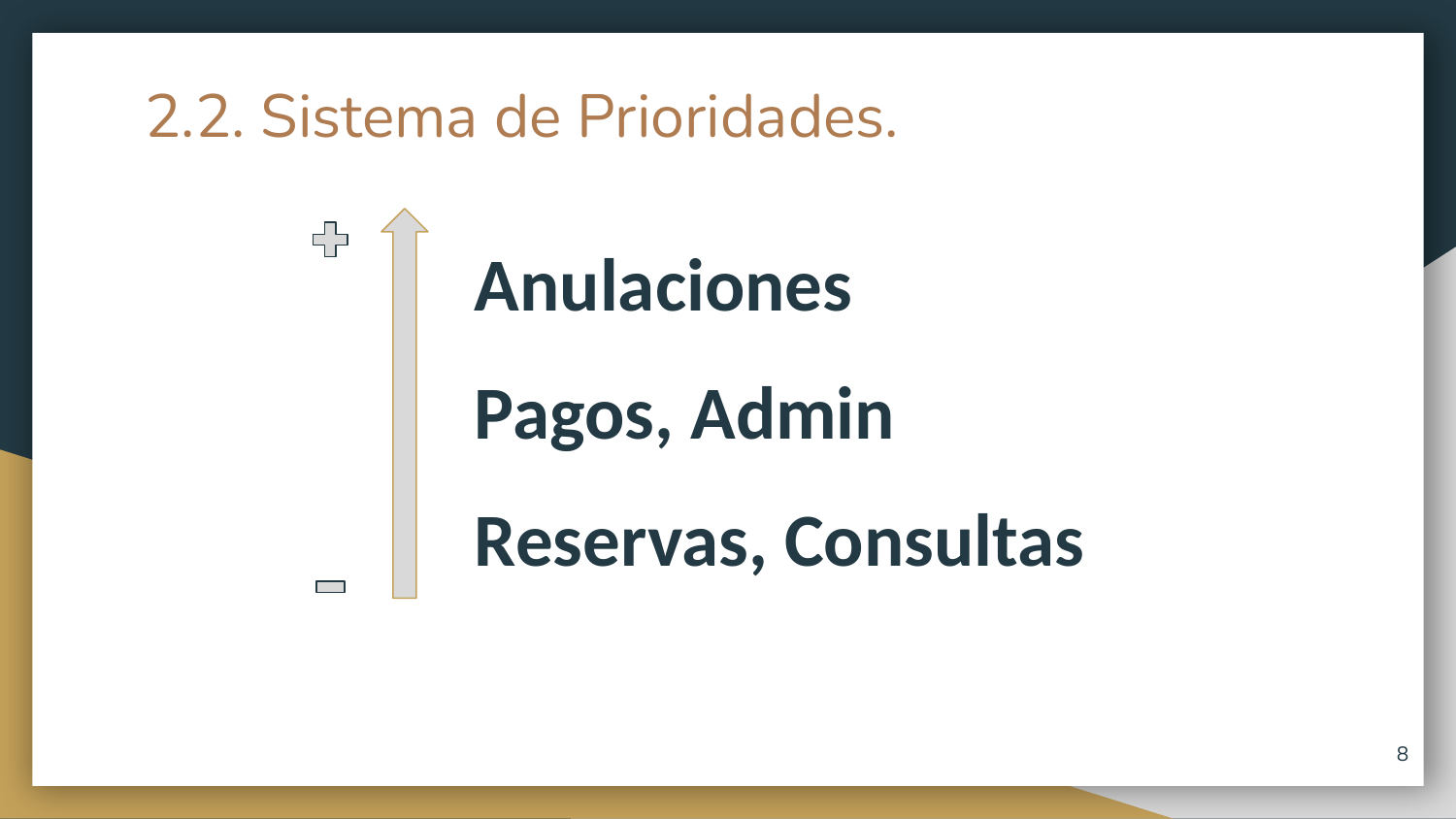

# 2.2. Sistema de Prioridades.

Anulaciones
Pagos, Admin
Reservas, Consultas

8